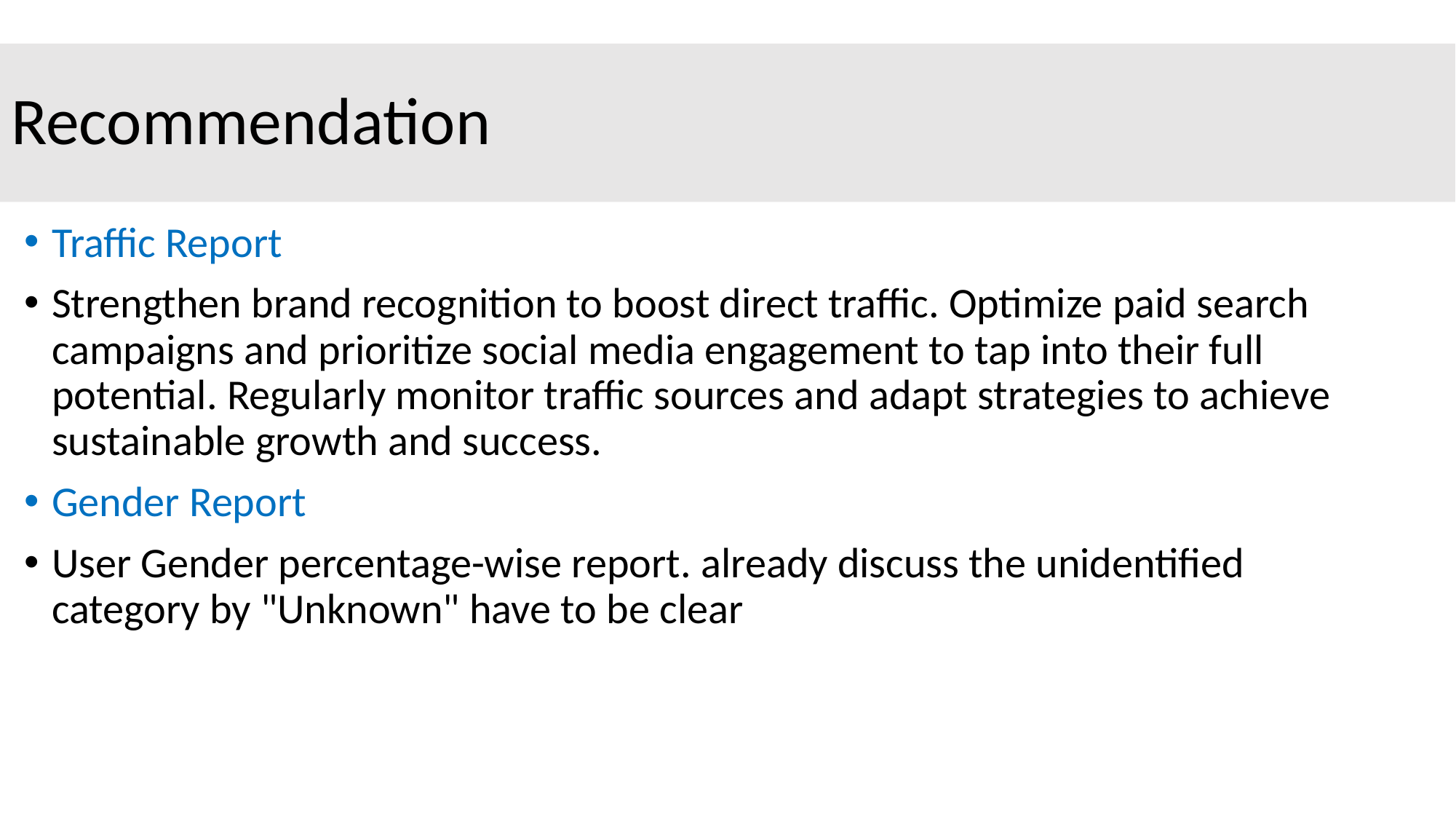

# Recommendation
Traffic Report
Strengthen brand recognition to boost direct traffic. Optimize paid search campaigns and prioritize social media engagement to tap into their full potential. Regularly monitor traffic sources and adapt strategies to achieve sustainable growth and success.
Gender Report
User Gender percentage-wise report. already discuss the unidentified category by "Unknown" have to be clear